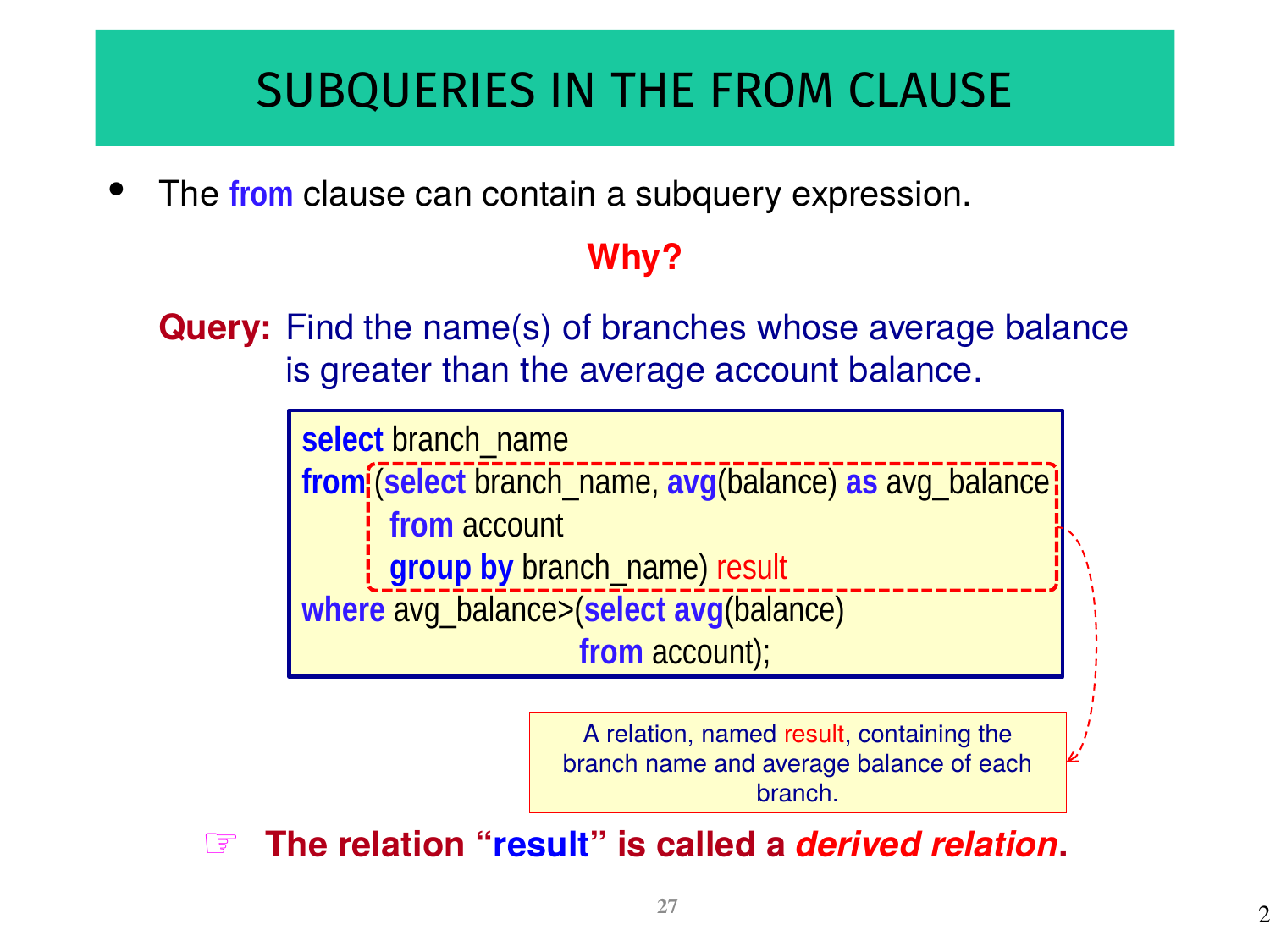

# SUBQUERIES IN THE FROM CLAUSE
The from clause can contain a subquery expression.
The result of a SQL query is a relation.
Query:	Find the name(s) of branches whose average balance is greater than the average account balance.
Why?
select branch_name
from (select branch_name, avg(balance) as avg_balance
from account
group by branch_name) result
where avg_balance>(select avg(balance)
from account);

A relation, named result, containing the branch name and average balance of each branch.
The relation “result” is called a derived relation.
27